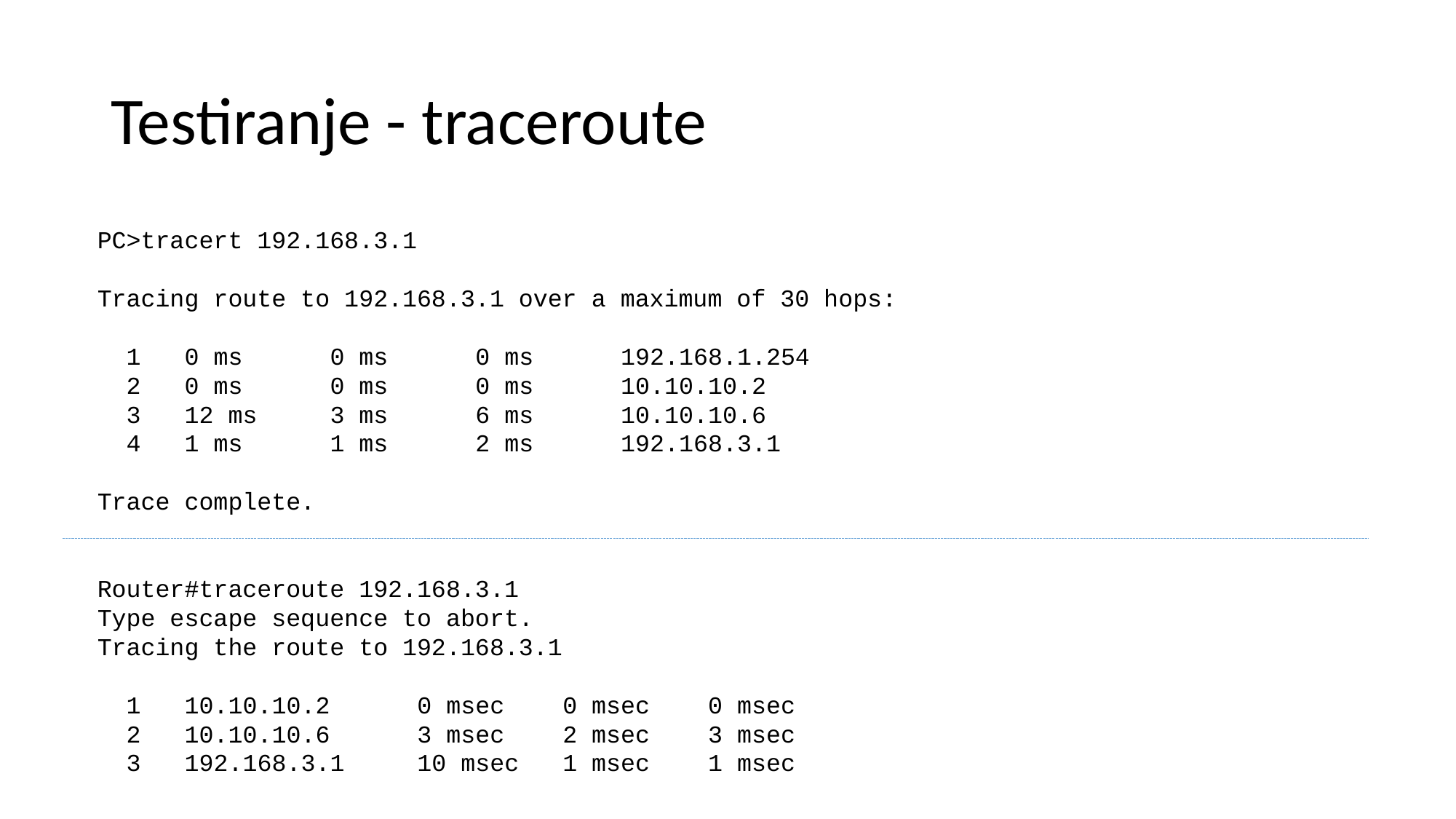

# Testiranje - traceroute
PC>tracert 192.168.3.1

Tracing route to 192.168.3.1 over a maximum of 30 hops:

  1   0 ms      0 ms      0 ms      192.168.1.254
  2   0 ms      0 ms      0 ms      10.10.10.2
  3   12 ms     3 ms      6 ms      10.10.10.6
  4   1 ms      1 ms      2 ms      192.168.3.1

Trace complete.

Router#traceroute 192.168.3.1
Type escape sequence to abort.
Tracing the route to 192.168.3.1

  1   10.10.10.2      0 msec    0 msec    0 msec
  2   10.10.10.6      3 msec    2 msec    3 msec
  3   192.168.3.1     10 msec   1 msec    1 msec